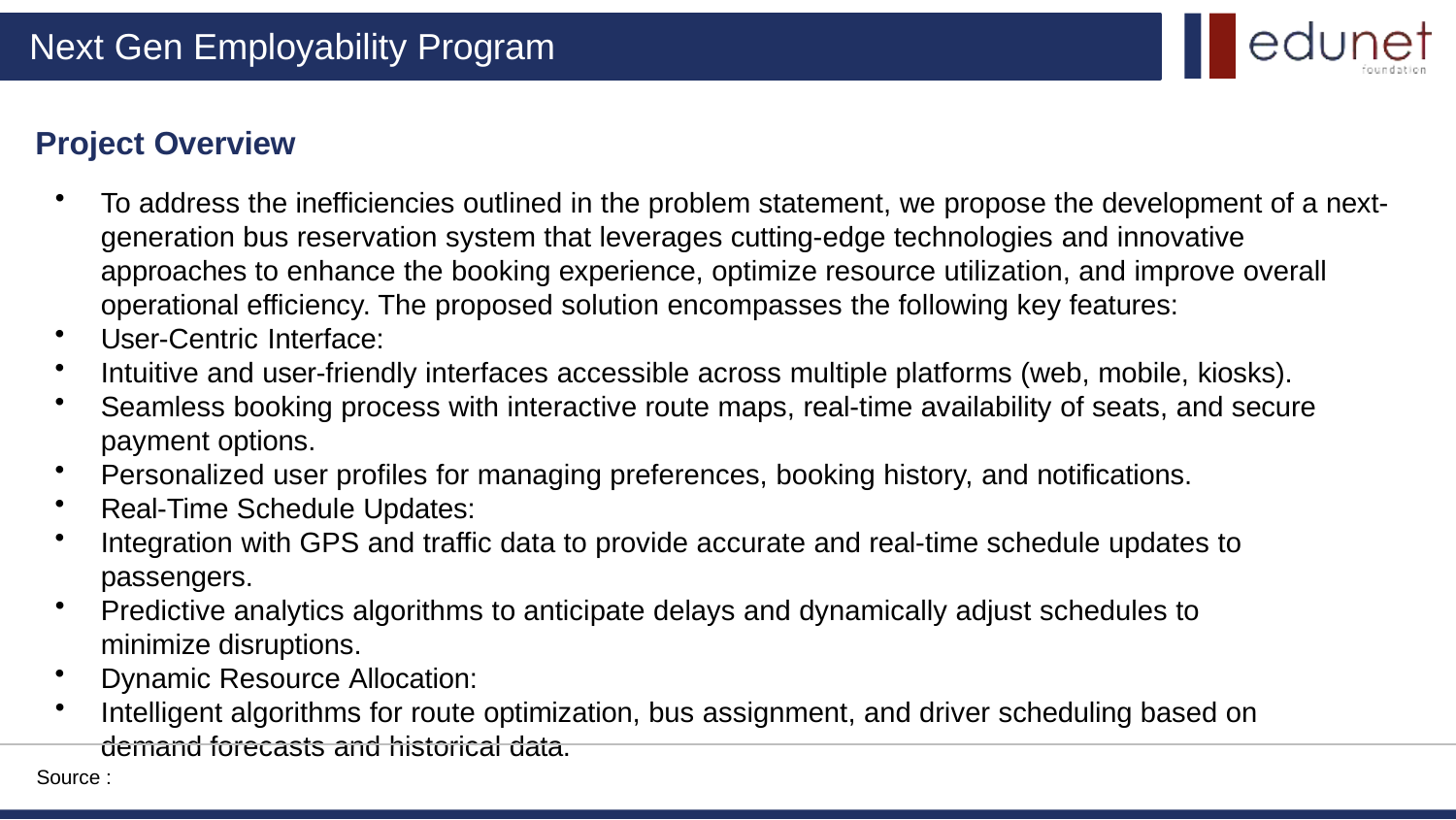

# Next Gen Employability Program
Project Overview
To address the inefficiencies outlined in the problem statement, we propose the development of a next- generation bus reservation system that leverages cutting-edge technologies and innovative approaches to enhance the booking experience, optimize resource utilization, and improve overall operational efficiency. The proposed solution encompasses the following key features:
User-Centric Interface:
Intuitive and user-friendly interfaces accessible across multiple platforms (web, mobile, kiosks).
Seamless booking process with interactive route maps, real-time availability of seats, and secure
payment options.
Personalized user profiles for managing preferences, booking history, and notifications.
Real-Time Schedule Updates:
Integration with GPS and traffic data to provide accurate and real-time schedule updates to passengers.
Predictive analytics algorithms to anticipate delays and dynamically adjust schedules to minimize disruptions.
Dynamic Resource Allocation:
Intelligent algorithms for route optimization, bus assignment, and driver scheduling based on demand forecasts and historical data.

Source :